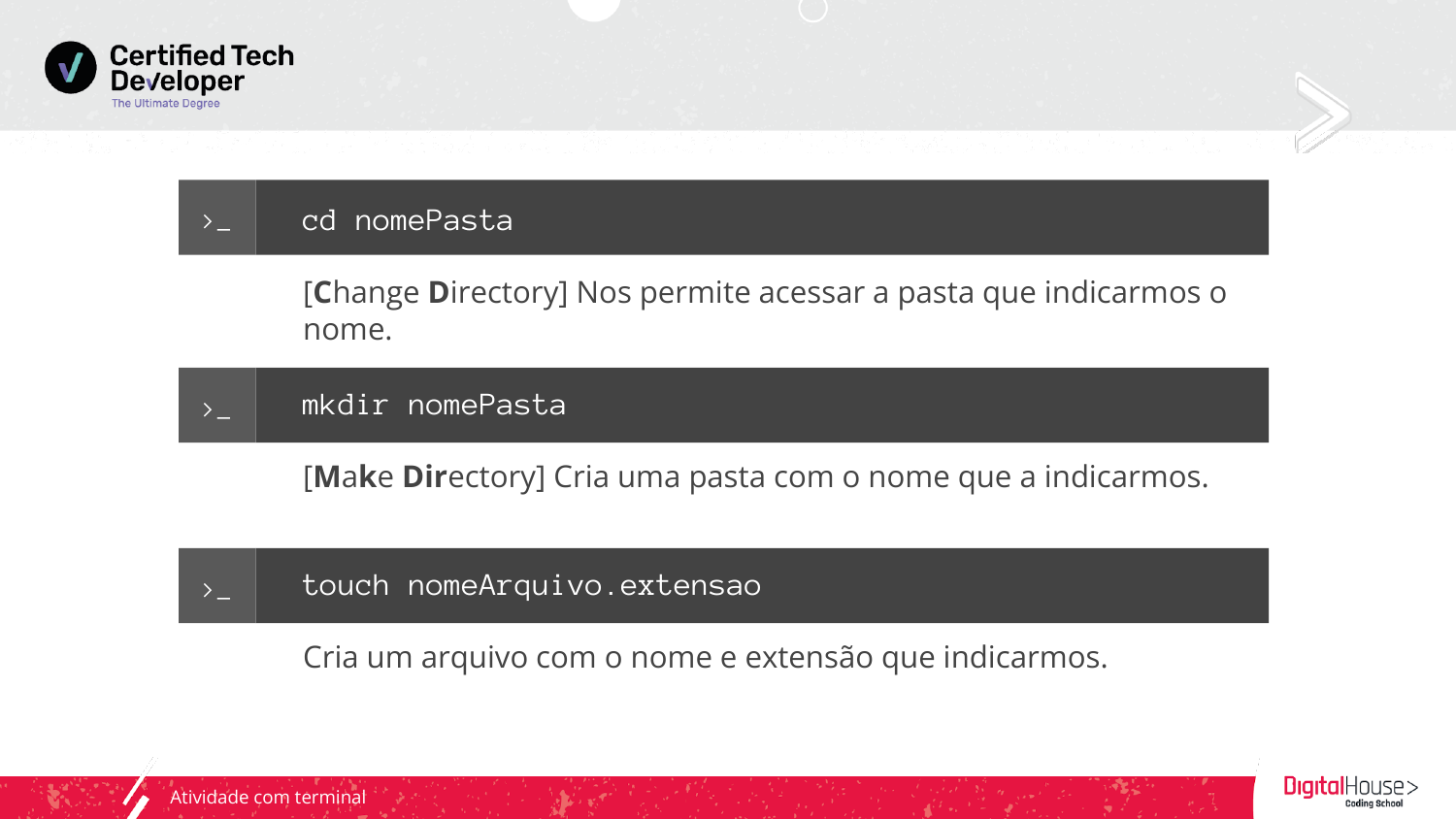

>_

cd nomePasta

[Change Directory] Nos permite acessar a pasta que indicarmos o nome.

mkdir nomePasta

[Make Directory] Cria uma pasta com o nome que a indicarmos.

>_

touch nomeArquivo.extensao

Cria um arquivo com o nome e extensão que indicarmos.

>_